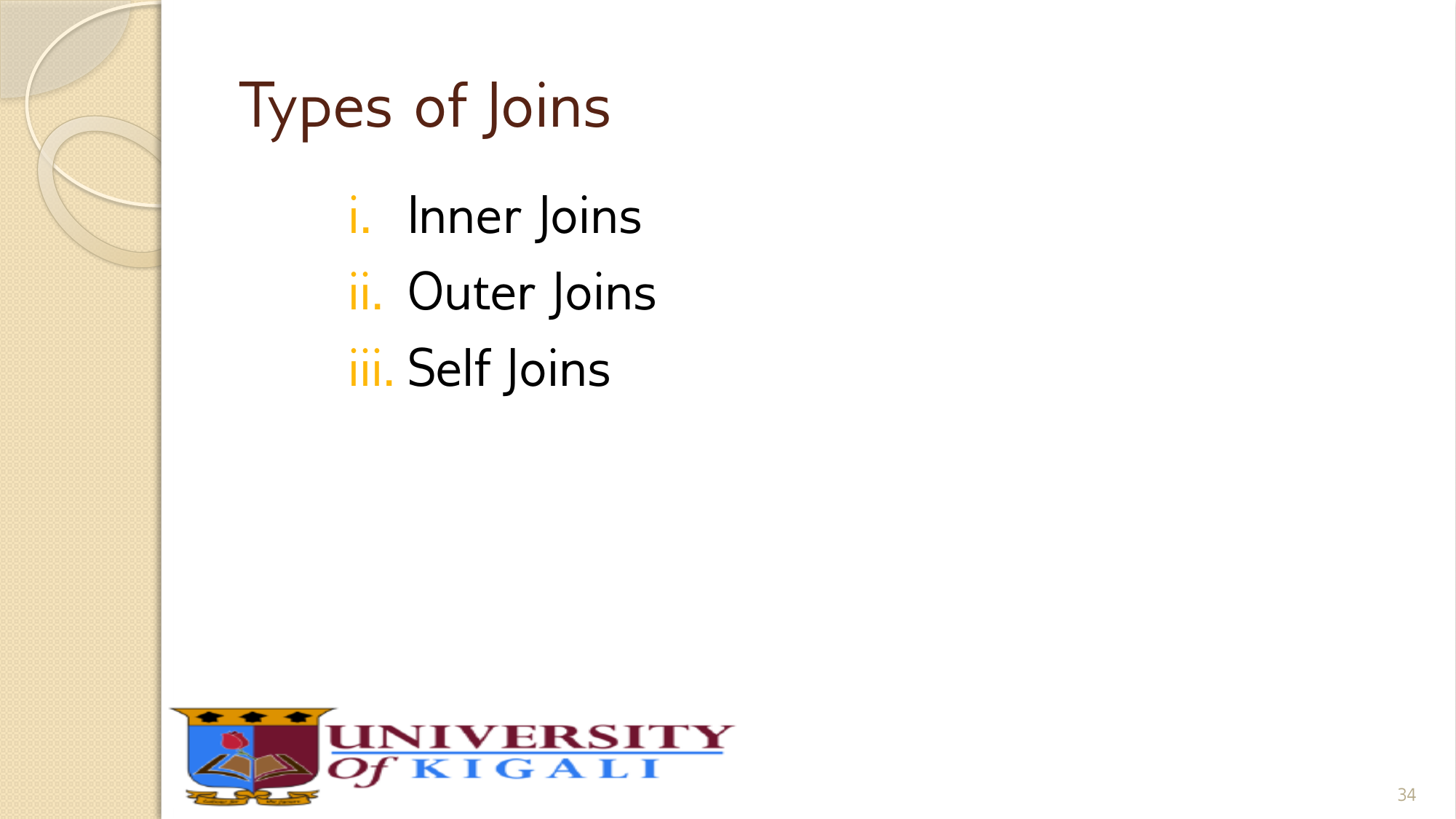

# Types of Joins
Inner Joins
Outer Joins
Self Joins
34